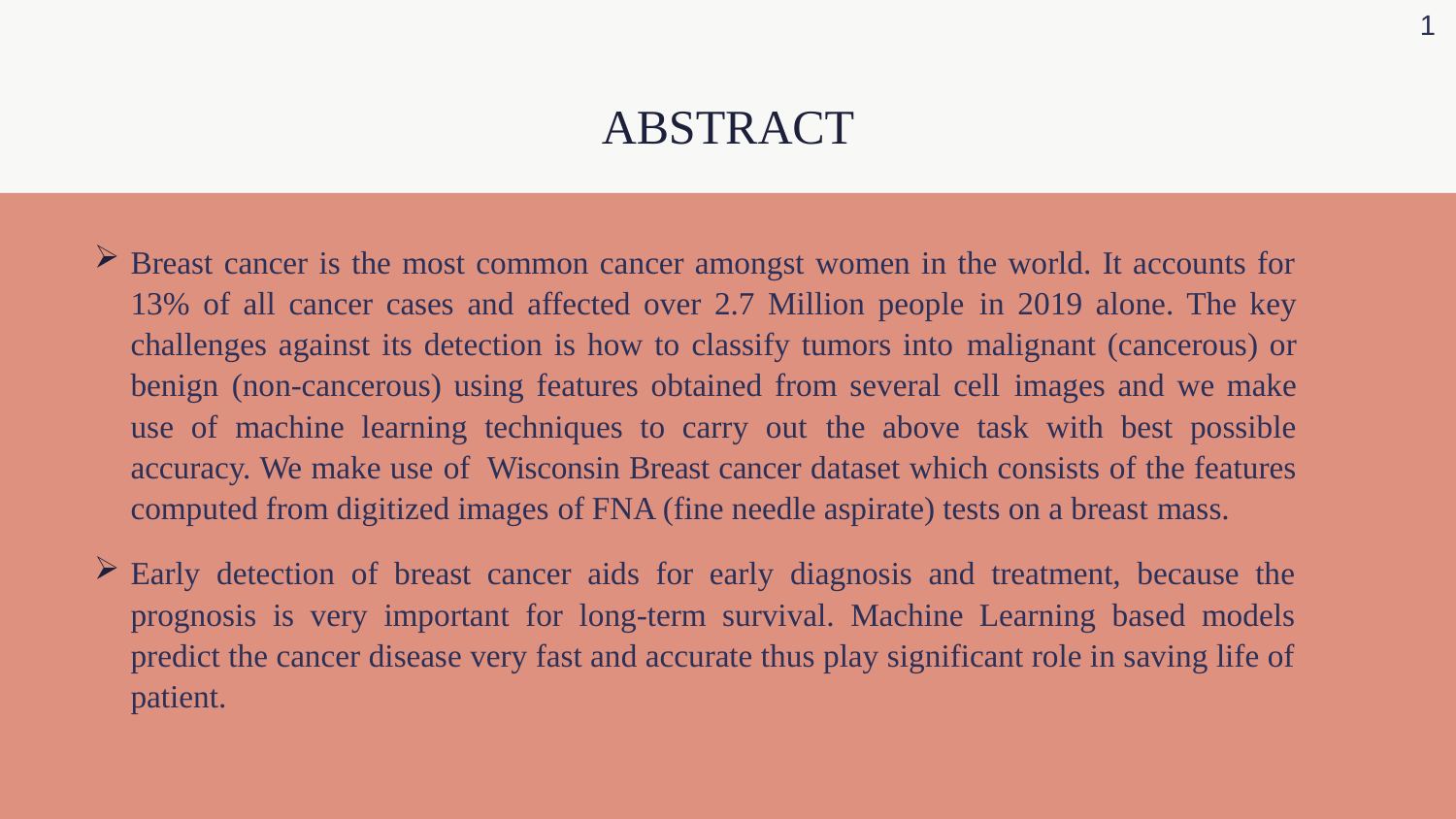

1
ABSTRACT
Breast cancer is the most common cancer amongst women in the world. It accounts for 13% of all cancer cases and affected over 2.7 Million people in 2019 alone. The key challenges against its detection is how to classify tumors into malignant (cancerous) or benign (non-cancerous) using features obtained from several cell images and we make use of machine learning techniques to carry out the above task with best possible accuracy. We make use of  Wisconsin Breast cancer dataset which consists of the features computed from digitized images of FNA (fine needle aspirate) tests on a breast mass.
Early detection of breast cancer aids for early diagnosis and treatment, because the prognosis is very important for long-term survival. Machine Learning based models predict the cancer disease very fast and accurate thus play significant role in saving life of patient.